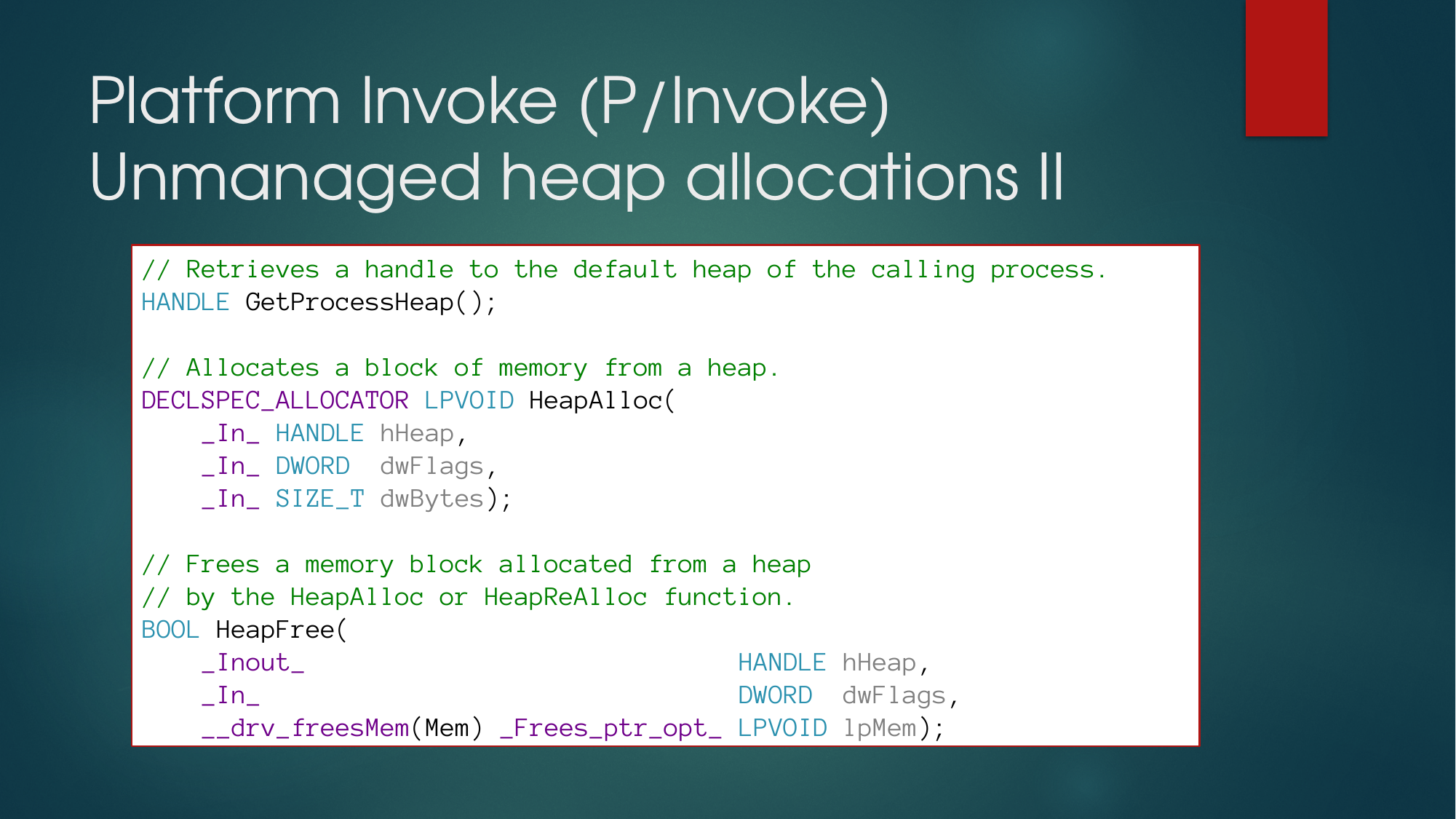

# Platform Invoke (P/Invoke) Unmanaged heap allocations II
// Retrieves a handle to the default heap of the calling process.
HANDLE GetProcessHeap();

// Allocates a block of memory from a heap.
DECLSPEC_ALLOCATOR LPVOID HeapAlloc(
    _In_ HANDLE hHeap,
    _In_ DWORD  dwFlags,
    _In_ SIZE_T dwBytes);

// Frees a memory block allocated from a heap
// by the HeapAlloc or HeapReAlloc function.
BOOL HeapFree(
    _Inout_                             HANDLE hHeap,
    _In_                                DWORD  dwFlags,
    __drv_freesMem(Mem) _Frees_ptr_opt_ LPVOID lpMem);